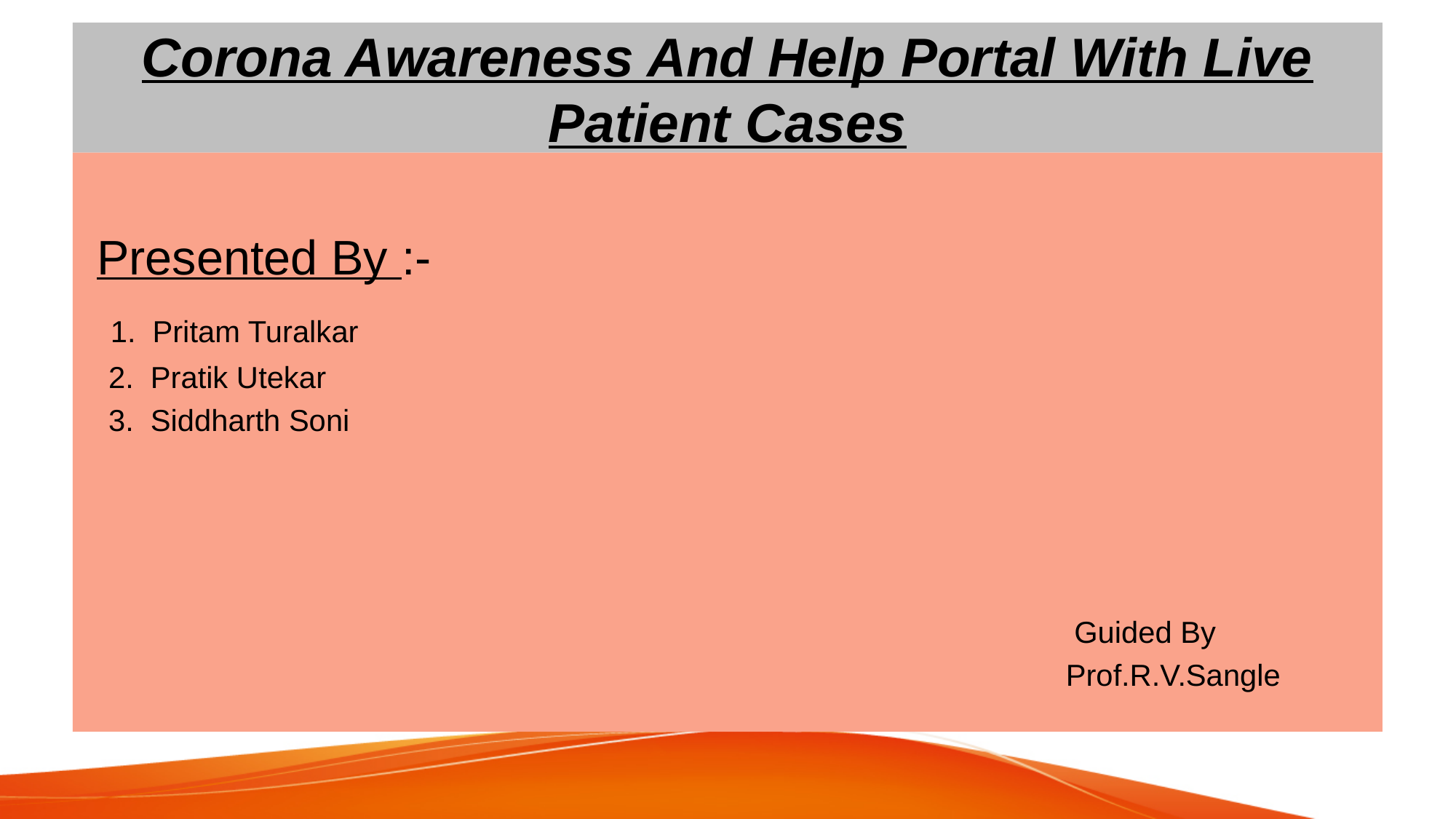

# Corona Awareness And Help Portal With Live Patient Cases

 Presented By :-
  1.  Pritam Turalkar
   2.  Pratik Utekar
   3.  Siddharth Soni

									 Guided By
									Prof.R.V.Sangle